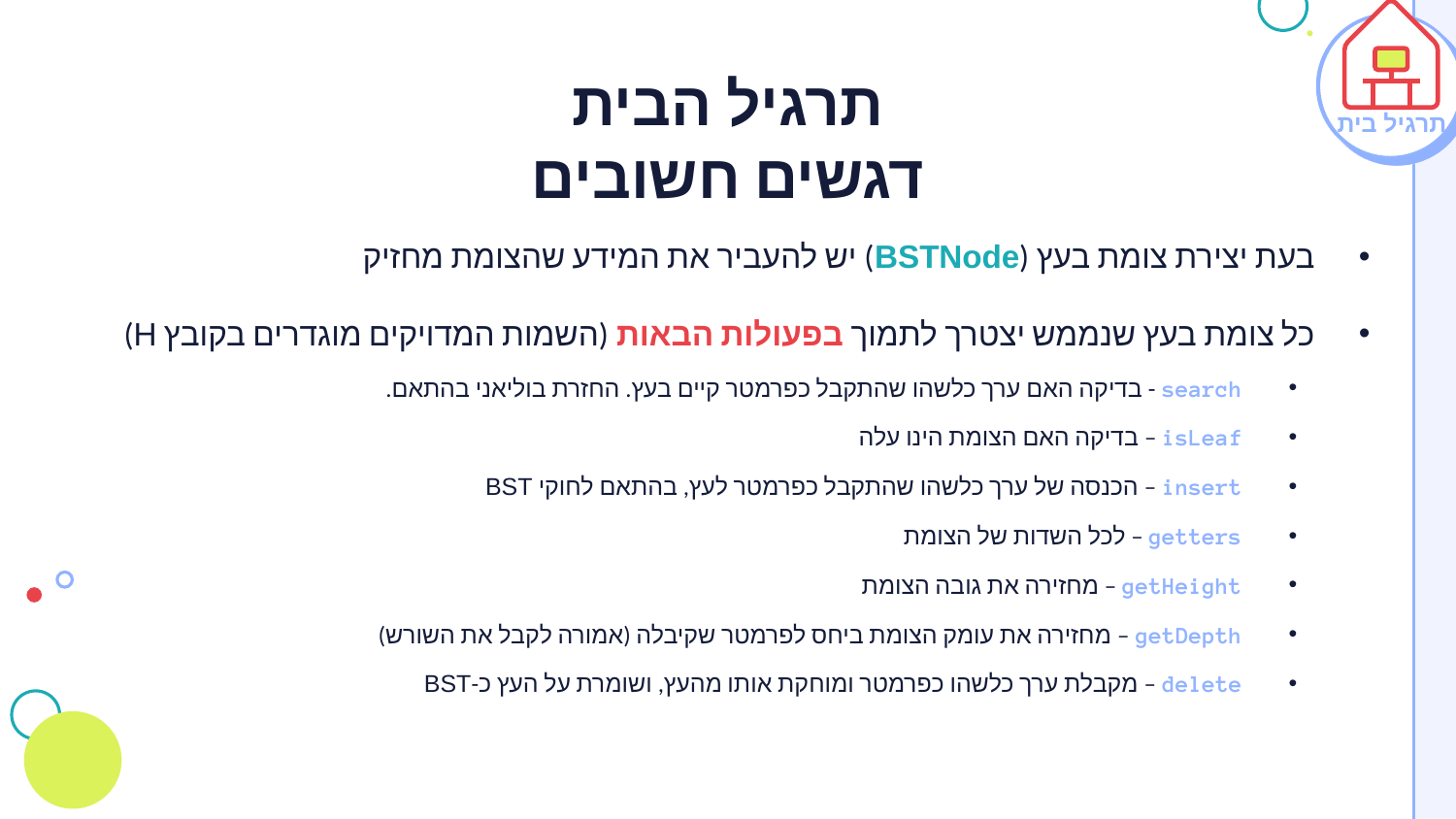

# תרגיל הבית דגשים חשובים
תרגיל בית
בעת יצירת צומת בעץ (BSTNode) יש להעביר את המידע שהצומת מחזיק
כל צומת בעץ שנממש יצטרך לתמוך בפעולות הבאות (השמות המדויקים מוגדרים בקובץ H)
search - בדיקה האם ערך כלשהו שהתקבל כפרמטר קיים בעץ. החזרת בוליאני בהתאם.
isLeaf – בדיקה האם הצומת הינו עלה
insert – הכנסה של ערך כלשהו שהתקבל כפרמטר לעץ, בהתאם לחוקי BST
getters – לכל השדות של הצומת
getHeight – מחזירה את גובה הצומת
getDepth – מחזירה את עומק הצומת ביחס לפרמטר שקיבלה (אמורה לקבל את השורש)
delete – מקבלת ערך כלשהו כפרמטר ומוחקת אותו מהעץ, ושומרת על העץ כ-BST